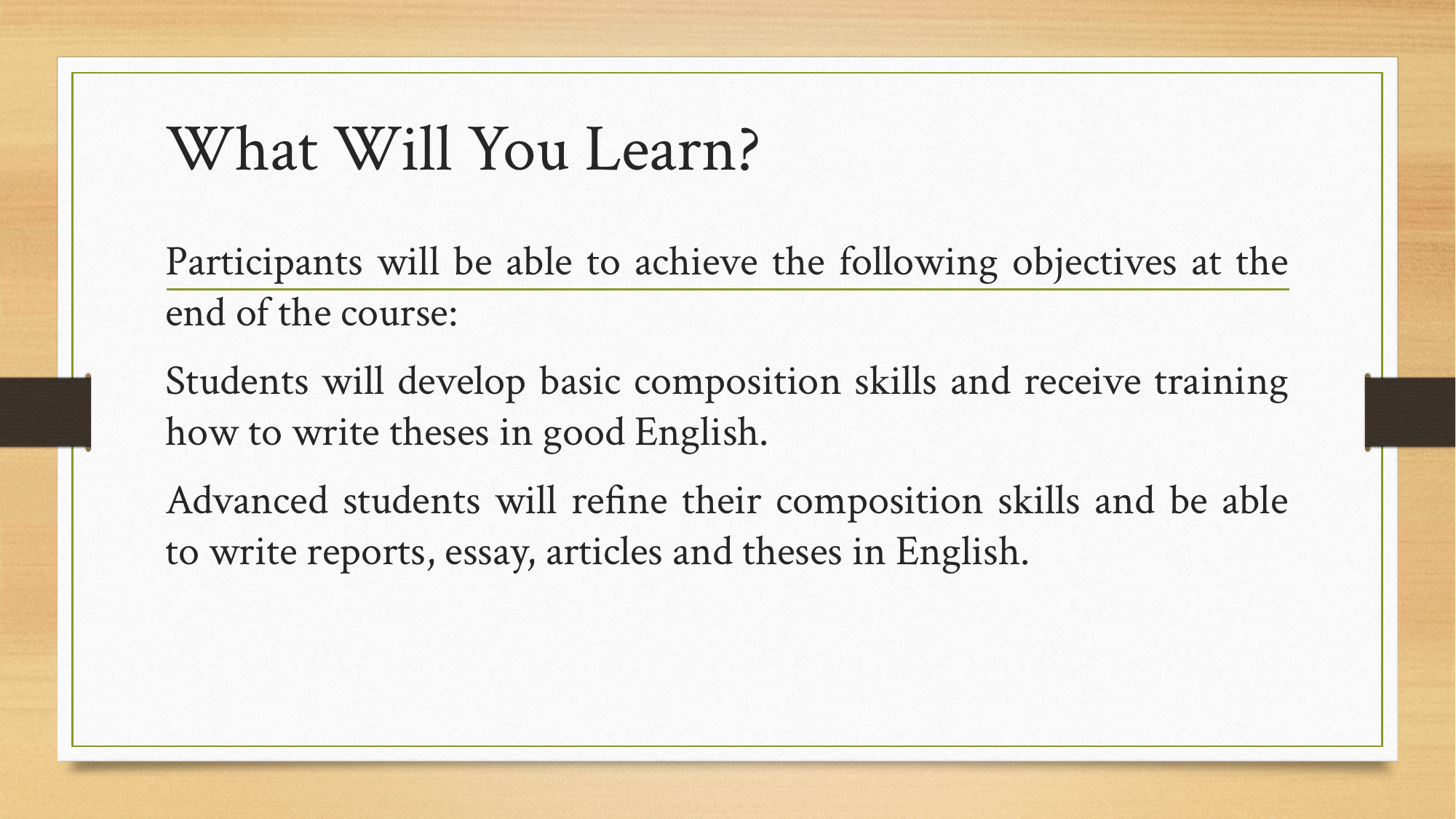

# What Will You Learn?
Participants will be able to achieve the following objectives at the end of the course:
Students will develop basic composition skills and receive training how to write theses in good English.
Advanced students will refine their composition skills and be able to write reports, essay, articles and theses in English.